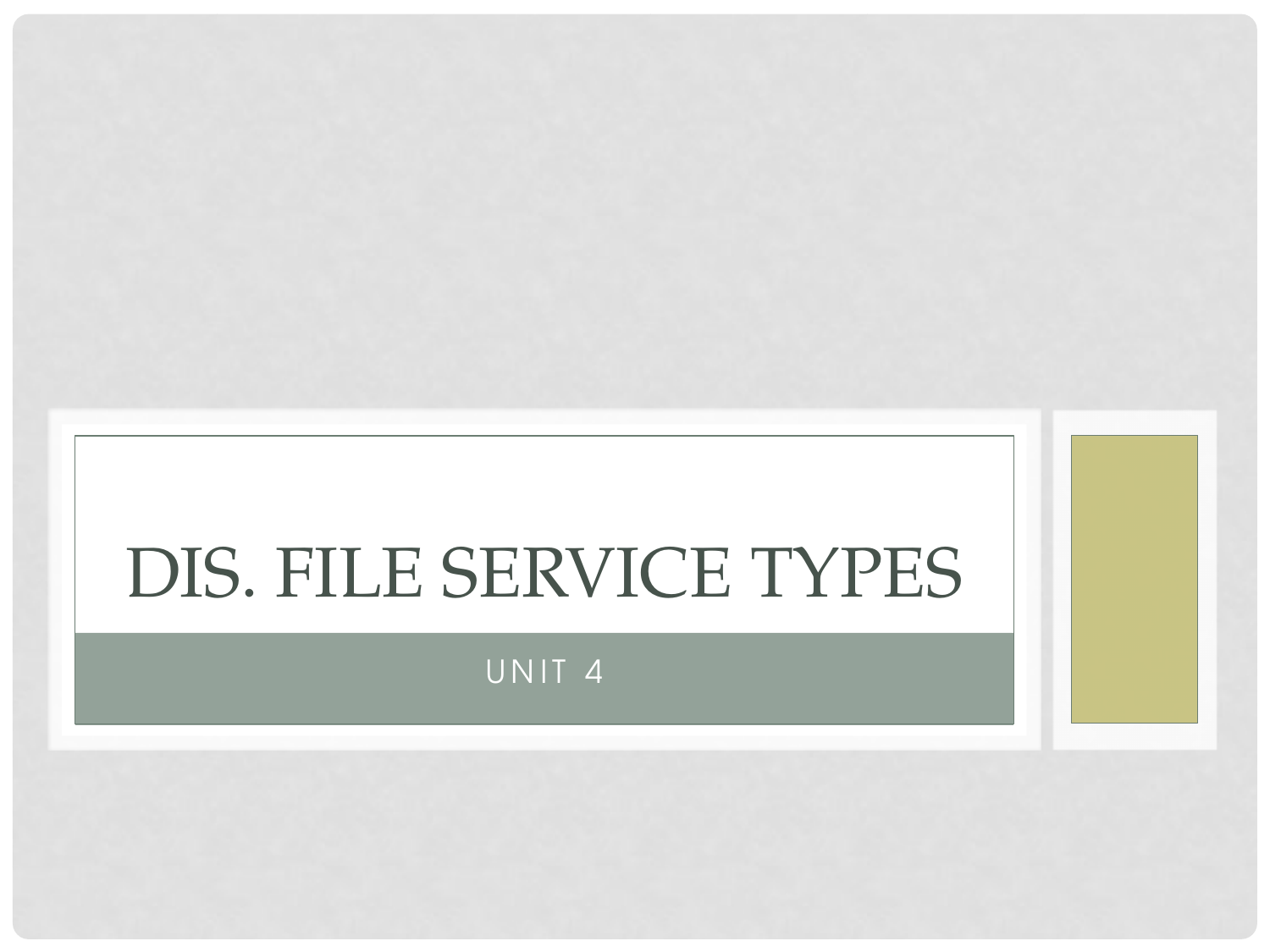

# Dis. FILE SERVICE TYPES
Unit 4